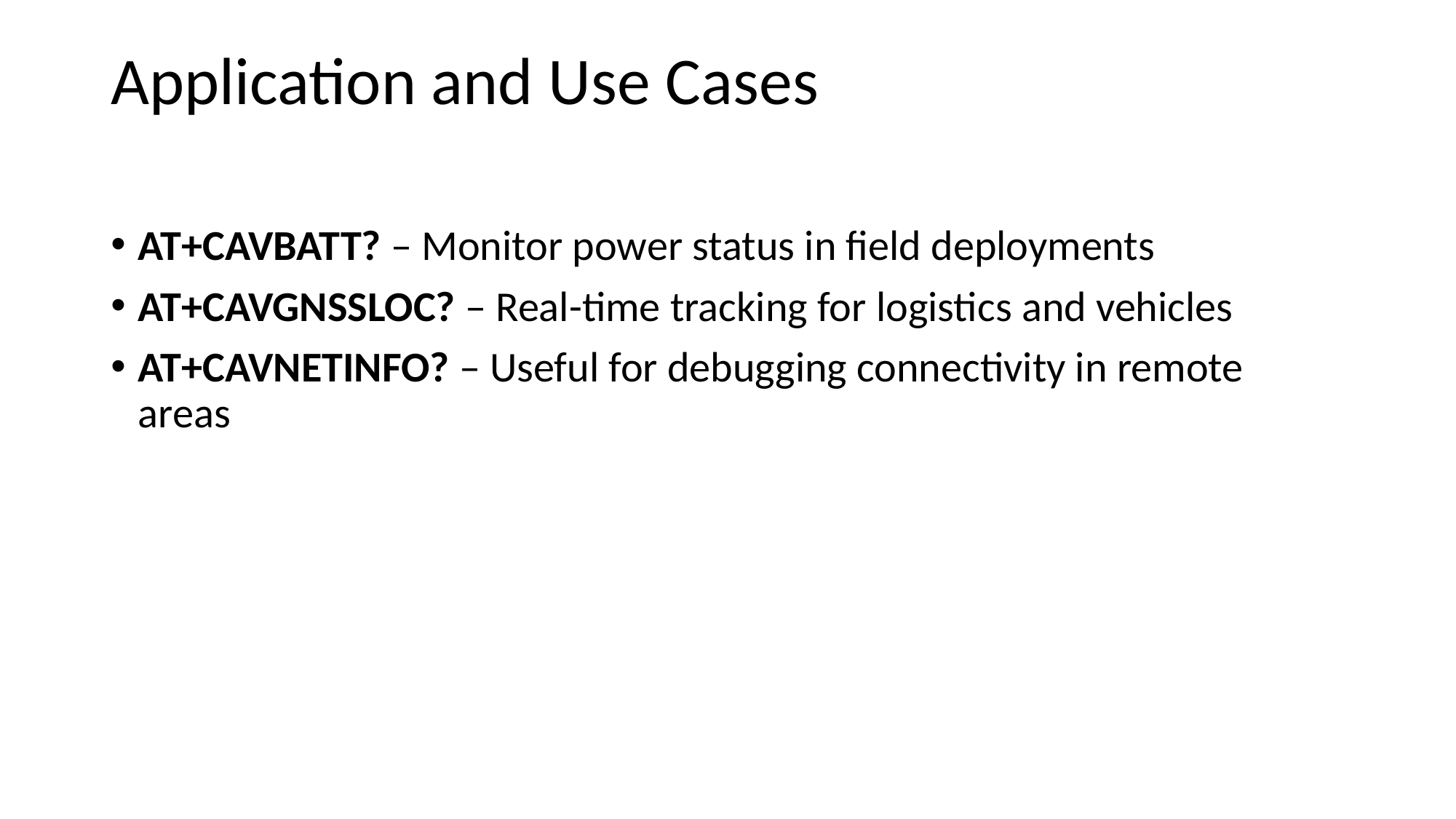

# Application and Use Cases
AT+CAVBATT? – Monitor power status in field deployments
AT+CAVGNSSLOC? – Real-time tracking for logistics and vehicles
AT+CAVNETINFO? – Useful for debugging connectivity in remote areas